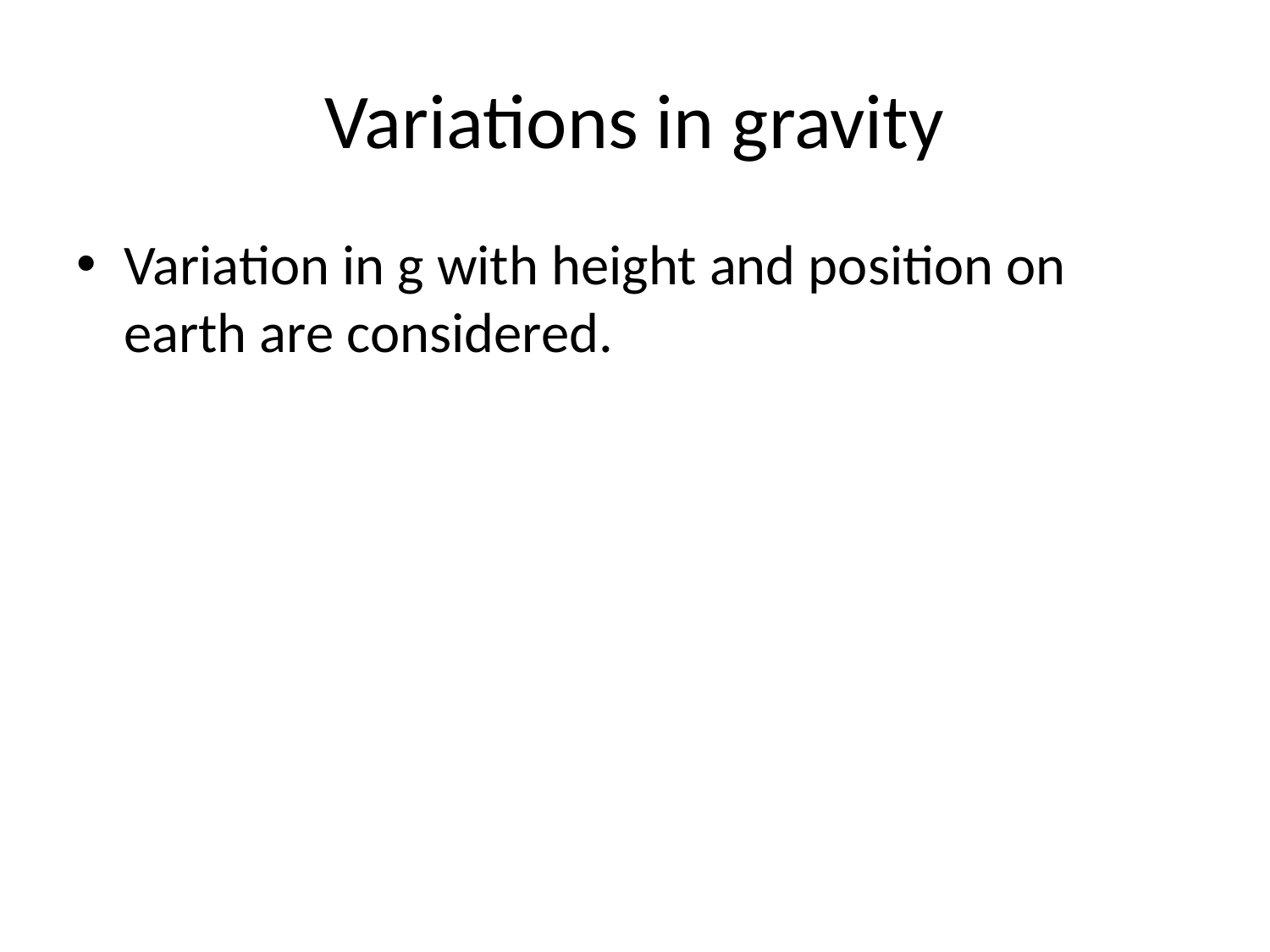

# Variations in gravity
Variation in g with height and position on earth are considered.